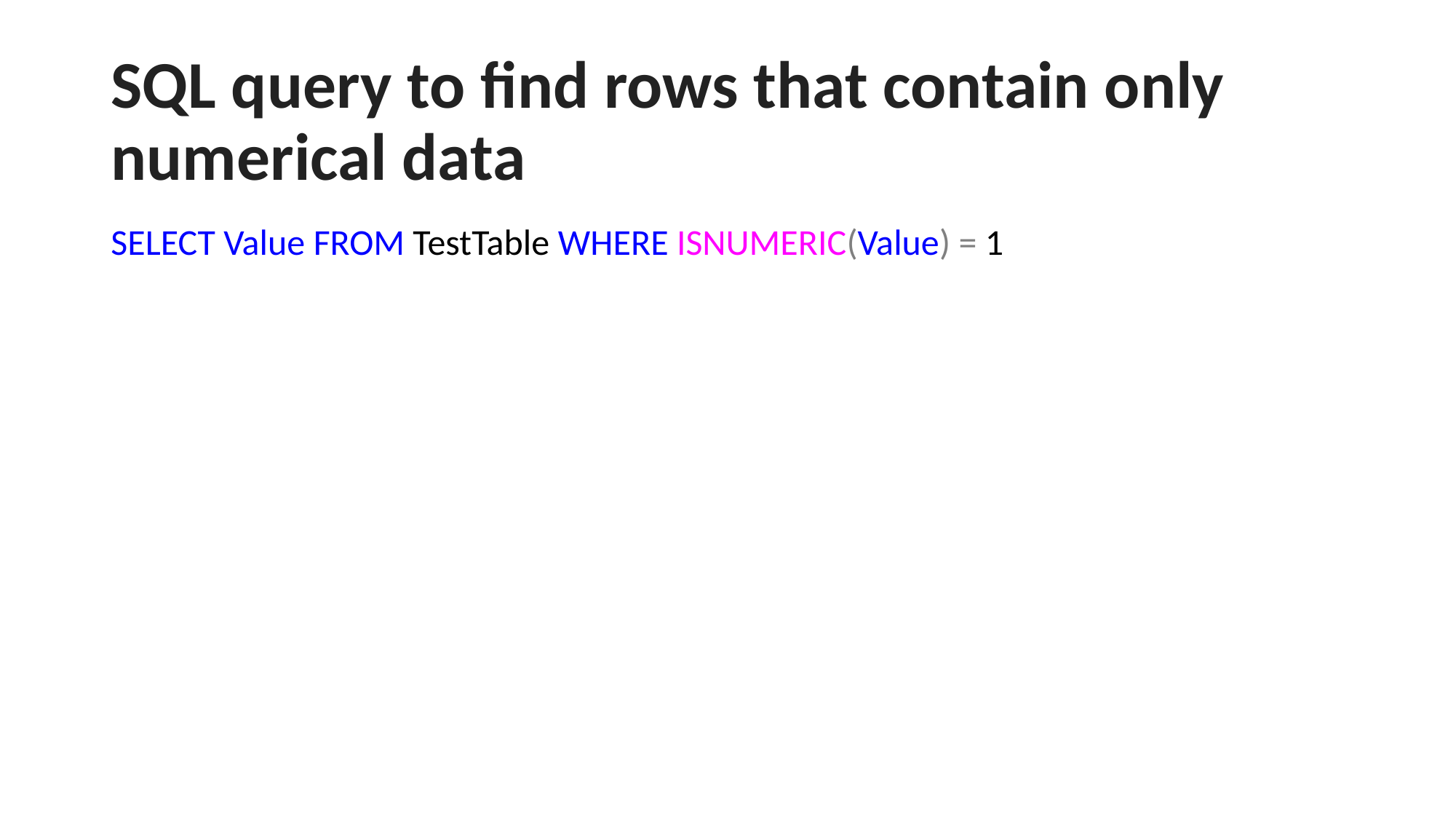

# SQL query to find rows that contain only numerical data
SELECT Value FROM TestTable WHERE ISNUMERIC(Value) = 1